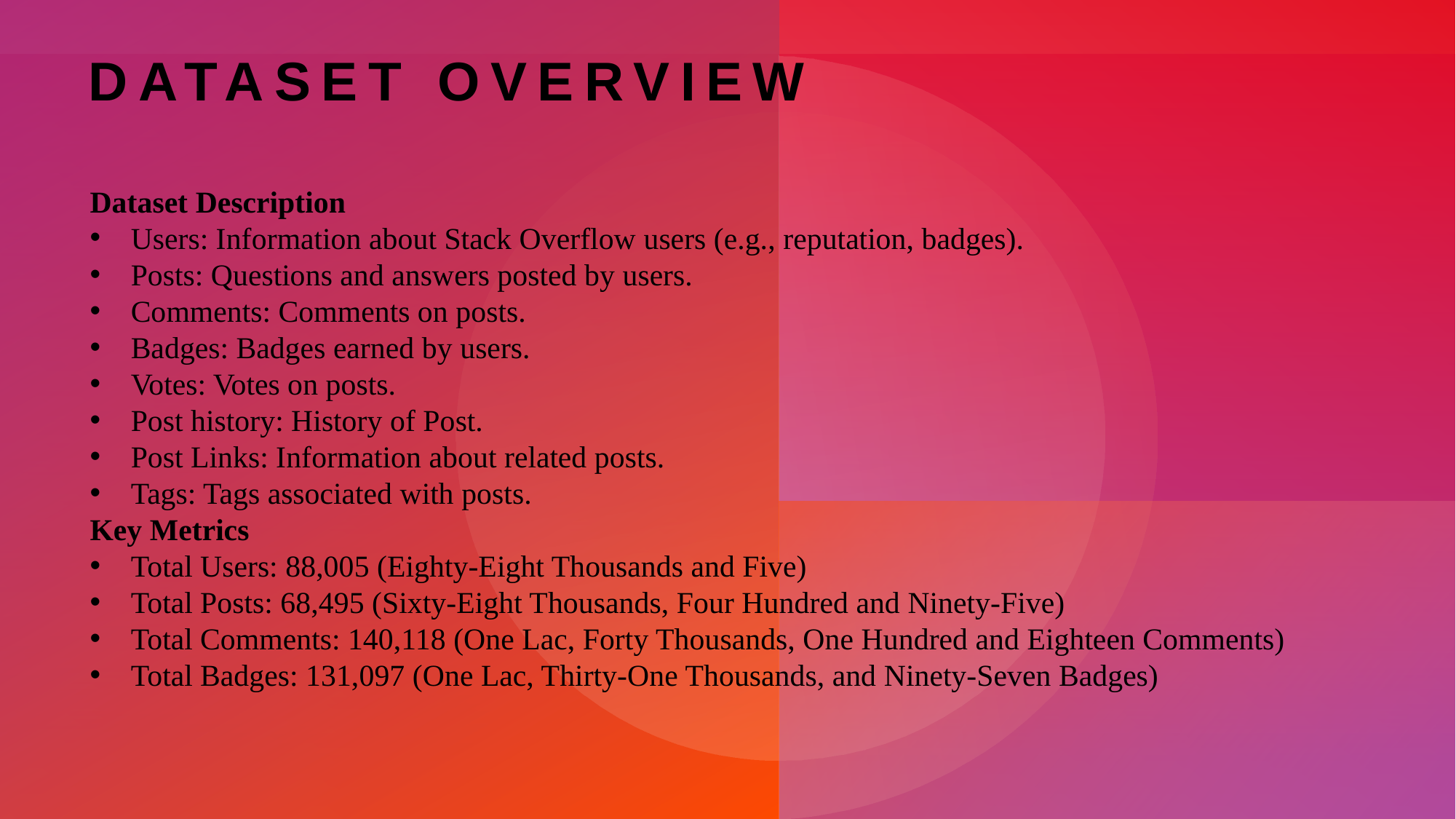

# Dataset Overview
Dataset Description
Users: Information about Stack Overflow users (e.g., reputation, badges).
Posts: Questions and answers posted by users.
Comments: Comments on posts.
Badges: Badges earned by users.
Votes: Votes on posts.
Post history: History of Post.
Post Links: Information about related posts.
Tags: Tags associated with posts.
Key Metrics
Total Users: 88,005 (Eighty-Eight Thousands and Five)
Total Posts: 68,495 (Sixty-Eight Thousands, Four Hundred and Ninety-Five)
Total Comments: 140,118 (One Lac, Forty Thousands, One Hundred and Eighteen Comments)
Total Badges: 131,097 (One Lac, Thirty-One Thousands, and Ninety-Seven Badges)